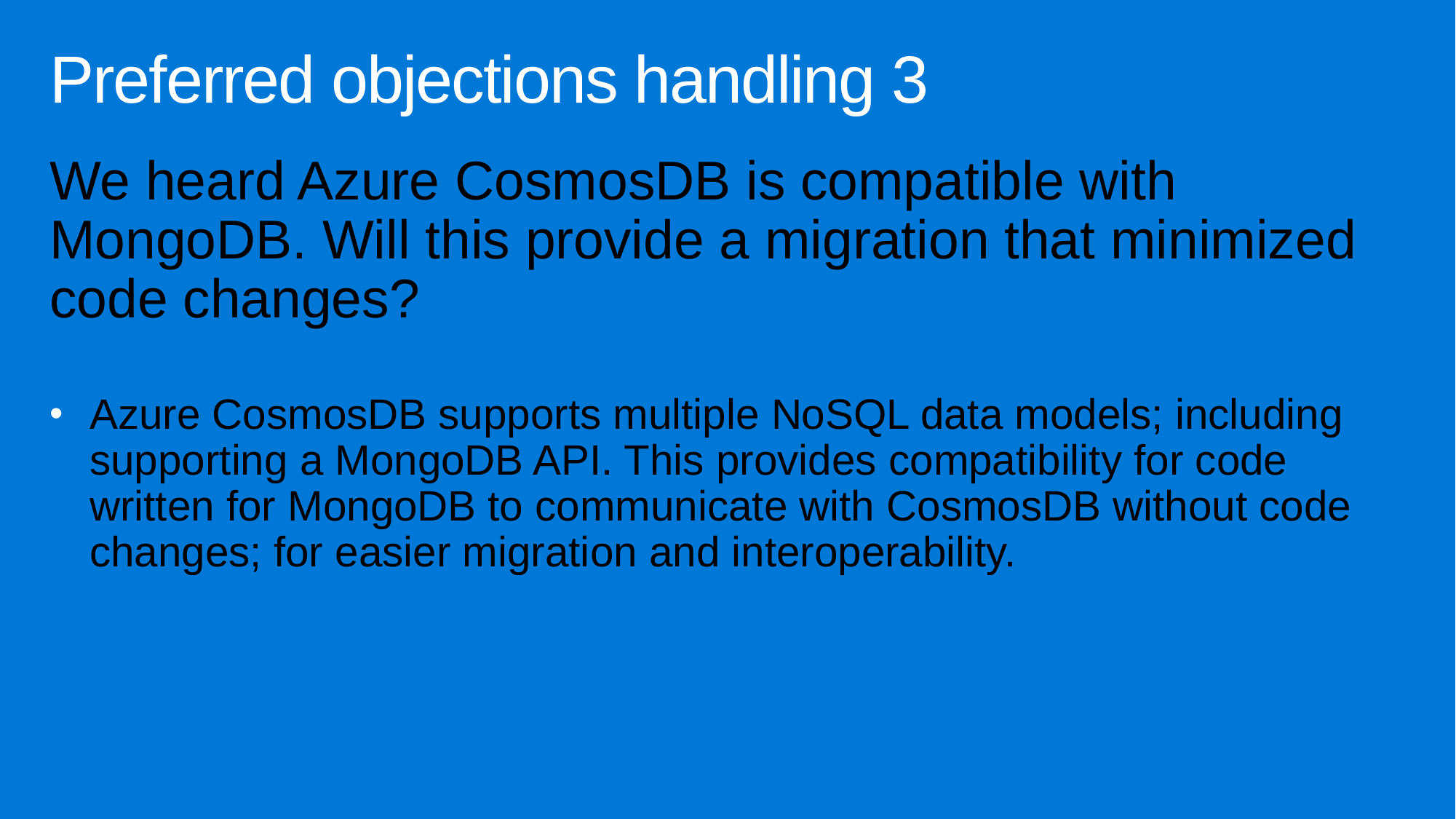

# Preferred objections handling 3
We heard Azure CosmosDB is compatible with MongoDB. Will this provide a migration that minimized code changes?

Azure CosmosDB supports multiple NoSQL data models; including supporting a MongoDB API. This provides compatibility for code written for MongoDB to communicate with CosmosDB without code changes; for easier migration and interoperability.